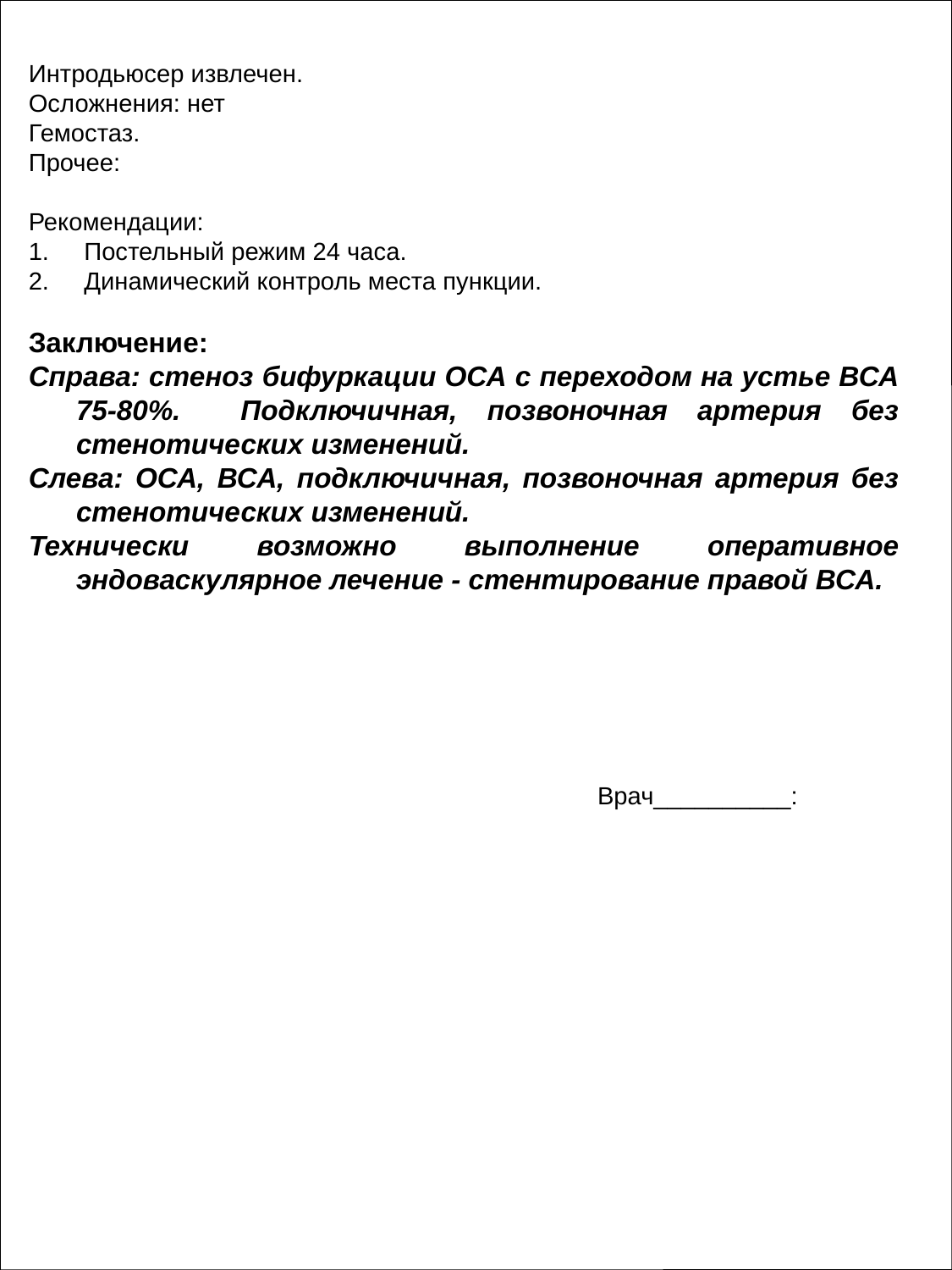

Интродьюсер извлечен.
Осложнения: нет
Гемостаз.
Прочее:

Рекомендации:
1.     Постельный режим 24 часа.
2.     Динамический контроль места пункции.

Заключение:
Справа: стеноз бифуркации ОСА с переходом на устье ВСА 75-80%.  Подключичная, позвоночная артерия без стенотических изменений.
Слева: ОСА, ВСА, подключичная, позвоночная артерия без стенотических изменений.
Технически возможно выполнение оперативное эндоваскулярное лечение - стентирование правой ВСА.

Врач__________: